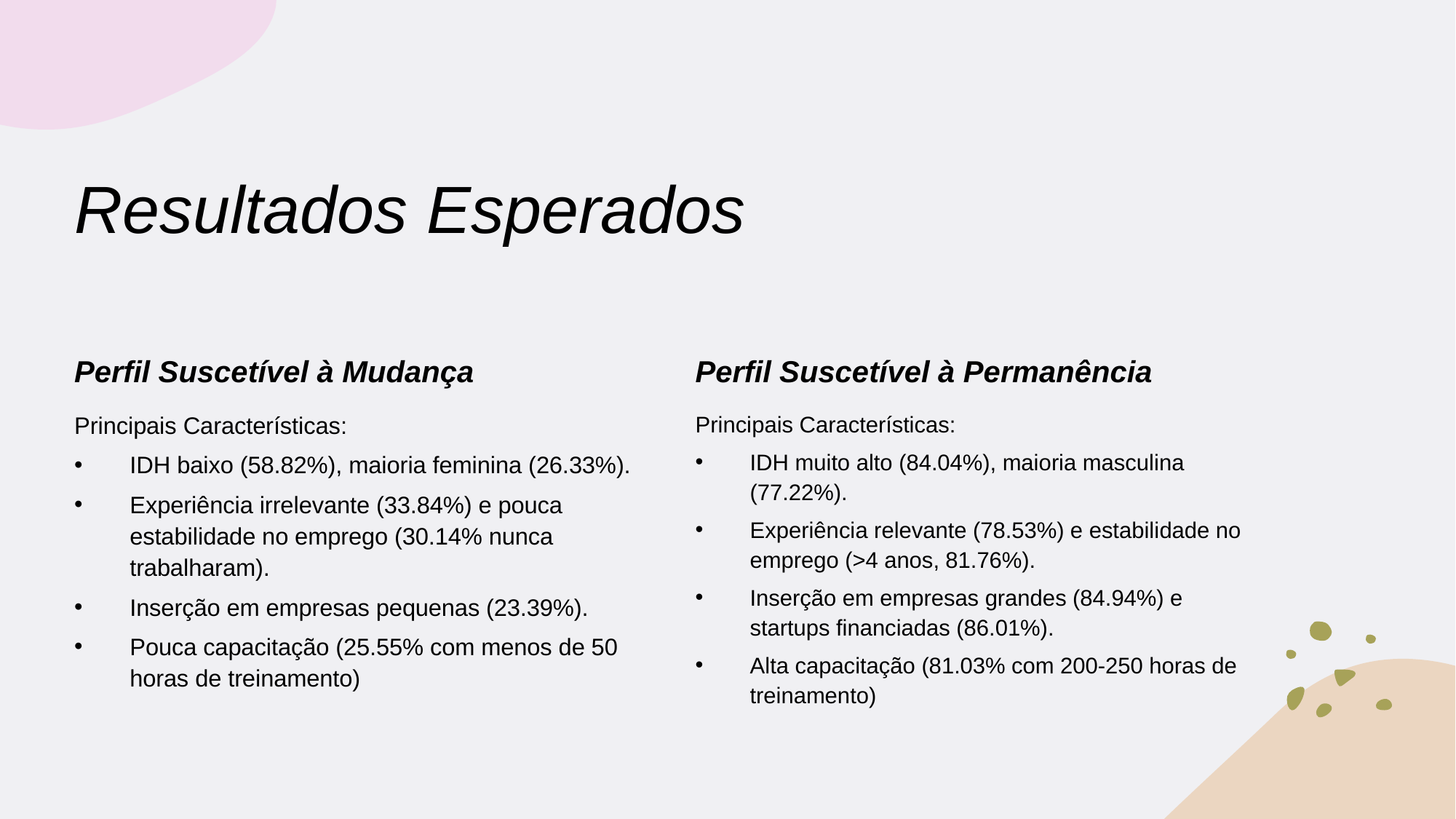

# Resultados Esperados
Perfil Suscetível à Mudança
Perfil Suscetível à Permanência
Principais Características:
IDH baixo (58.82%), maioria feminina (26.33%).
Experiência irrelevante (33.84%) e pouca estabilidade no emprego (30.14% nunca trabalharam).
Inserção em empresas pequenas (23.39%).
Pouca capacitação (25.55% com menos de 50 horas de treinamento)

Principais Características:
IDH muito alto (84.04%), maioria masculina (77.22%).
Experiência relevante (78.53%) e estabilidade no emprego (>4 anos, 81.76%).
Inserção em empresas grandes (84.94%) e startups financiadas (86.01%).
Alta capacitação (81.03% com 200-250 horas de treinamento)